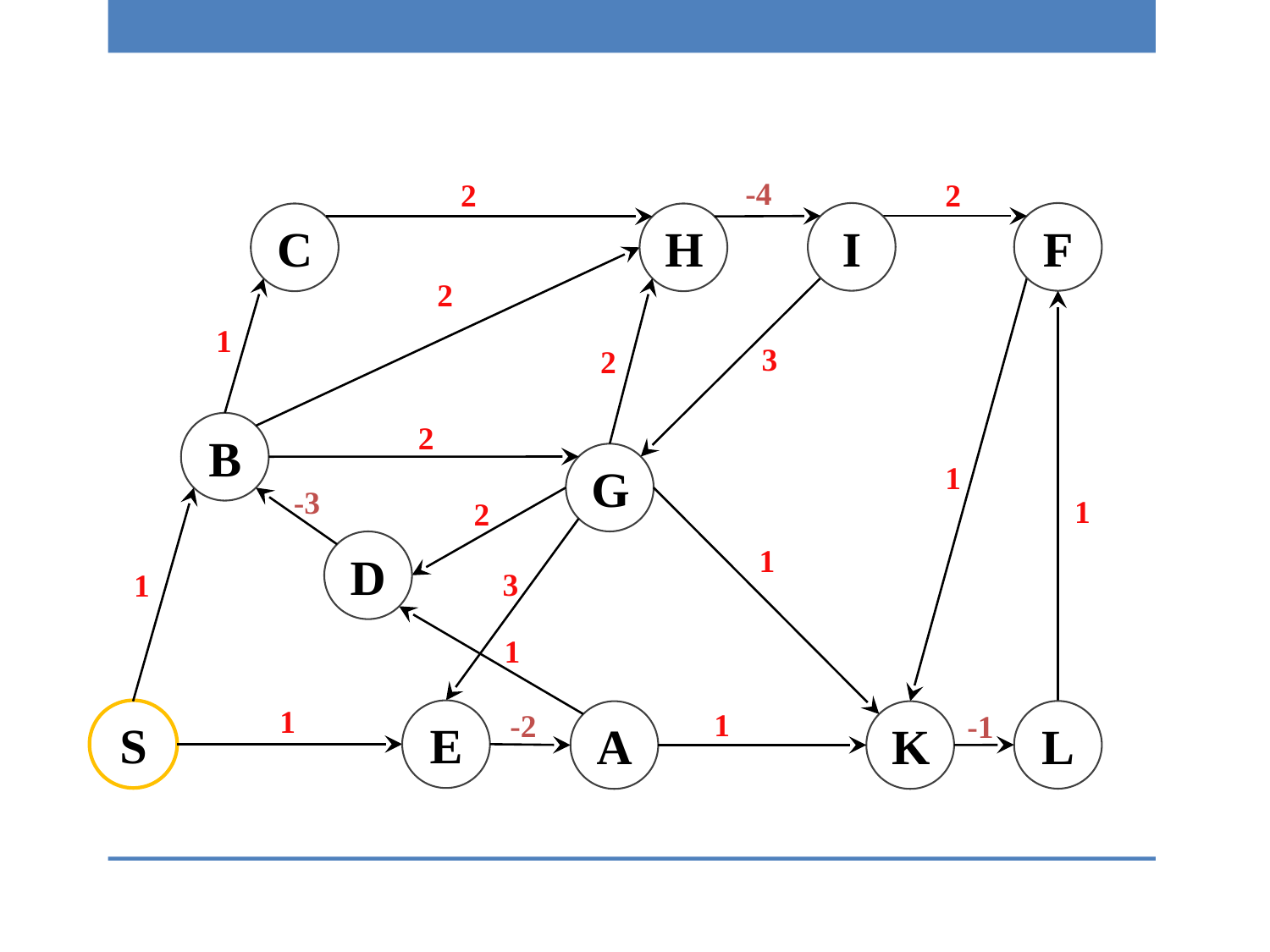

-4
2
2
I
F
C
H
2
1
3
2
2
B
G
1
-3
1
2
D
1
3
1
1
1
1
-2
S
E
-1
L
A
K